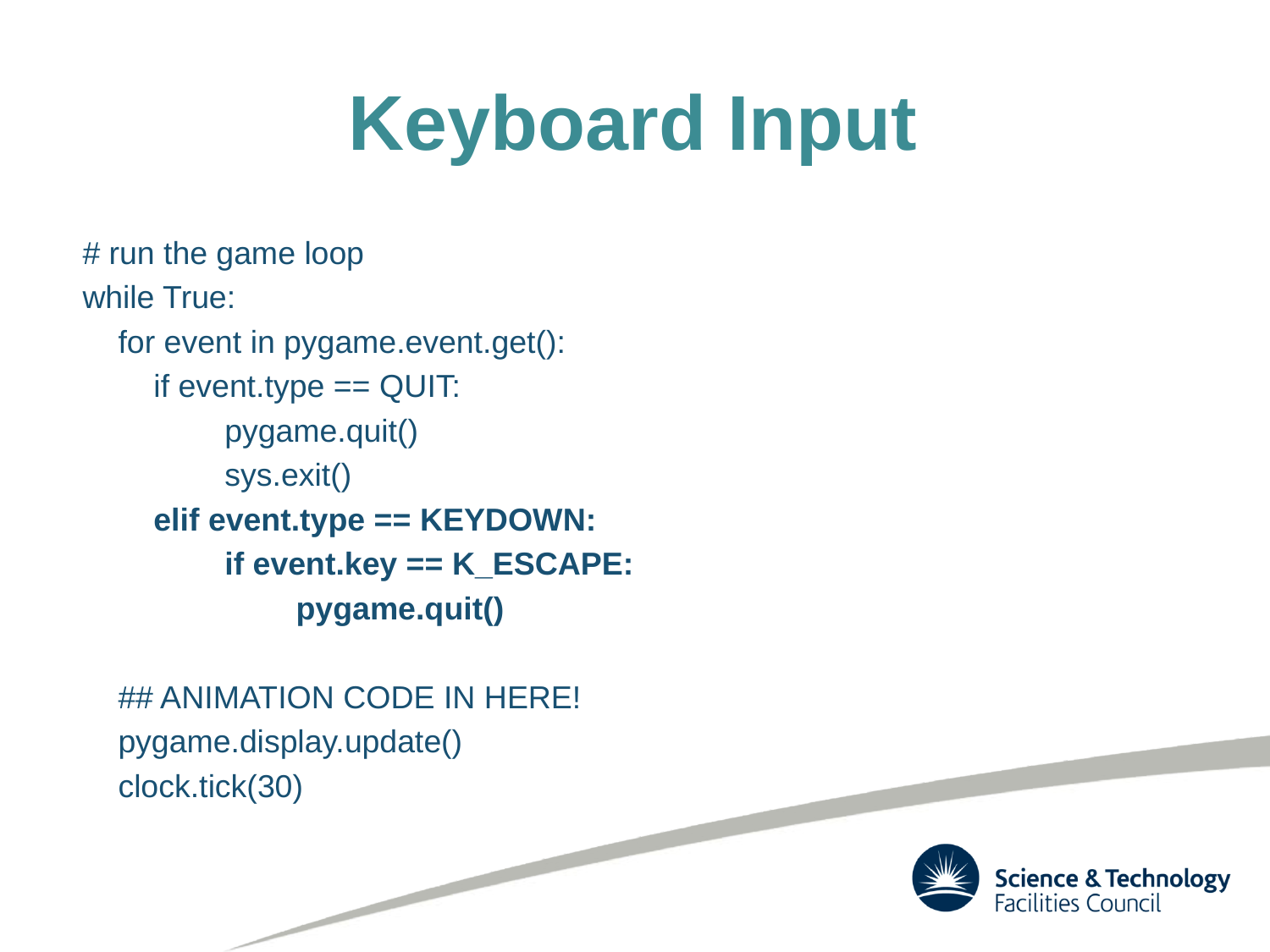

# Keyboard Input
# run the game loop
while True:
    for event in pygame.event.get():
        if event.type == QUIT:
                pygame.quit()
                sys.exit()
        elif event.type == KEYDOWN:
                if event.key == K_ESCAPE:
                        pygame.quit()

    ## ANIMATION CODE IN HERE!
    pygame.display.update()
    clock.tick(30)